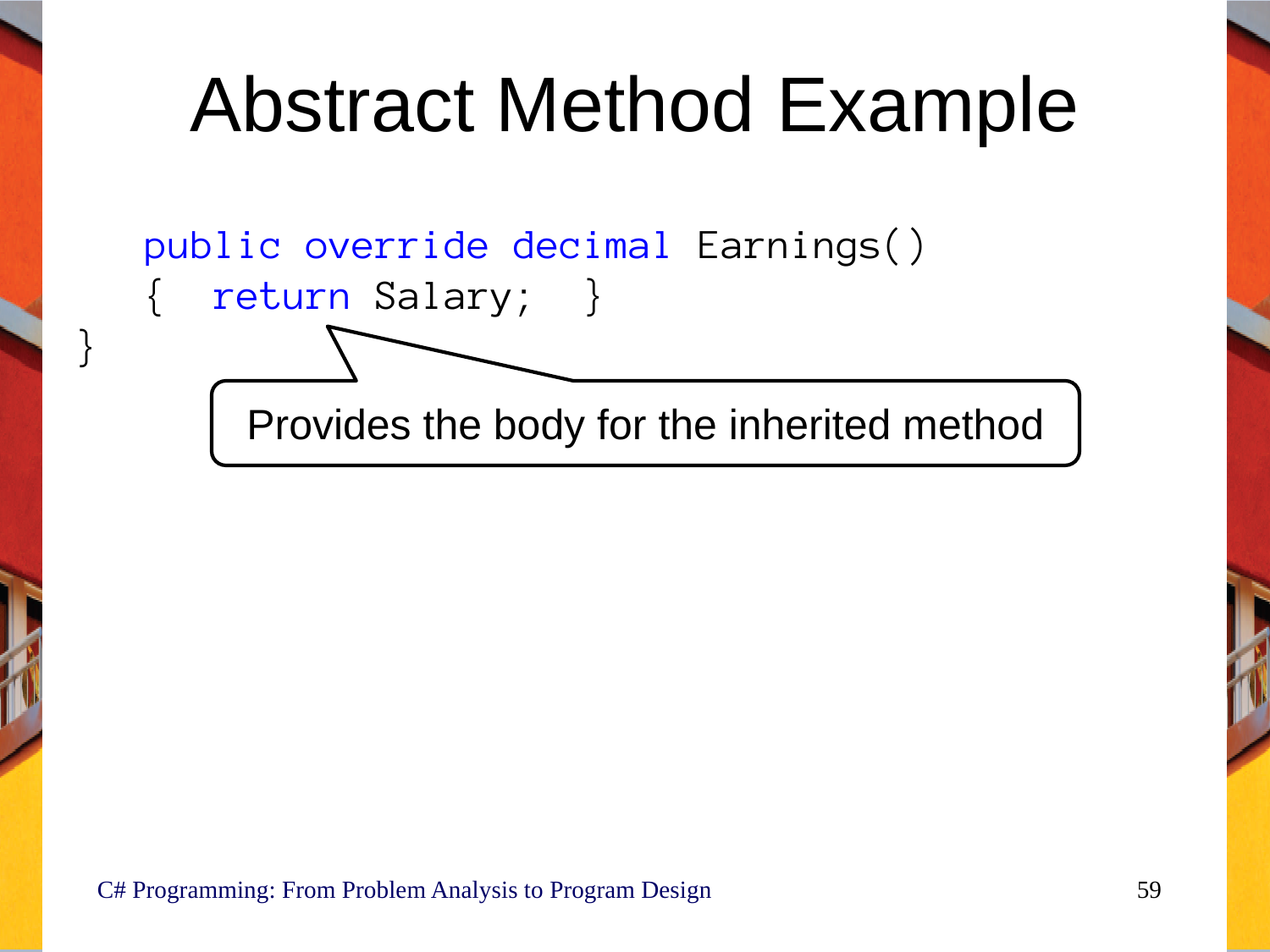

# Abstract Method Example

   public override decimal Earnings()
   {  return Salary;  }
}

Provides the body for the inherited method
C# Programming: From Problem Analysis to Program Design

59